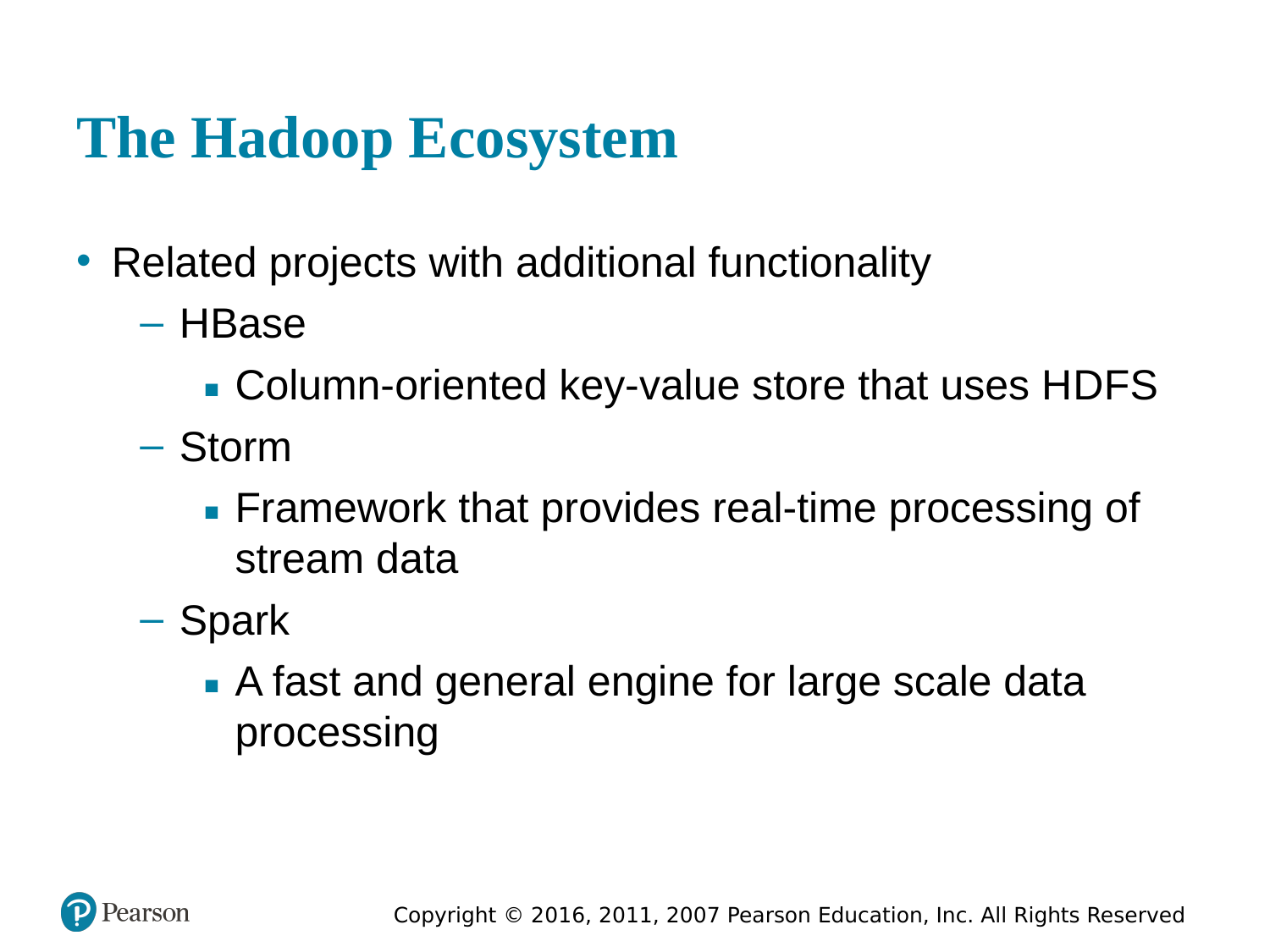

# The Hadoop Ecosystem
Related projects with additional functionality
H Base
Column-oriented key-value store that uses H D F S
Storm
Framework that provides real-time processing of stream data
Spark
A fast and general engine for large scale data processing